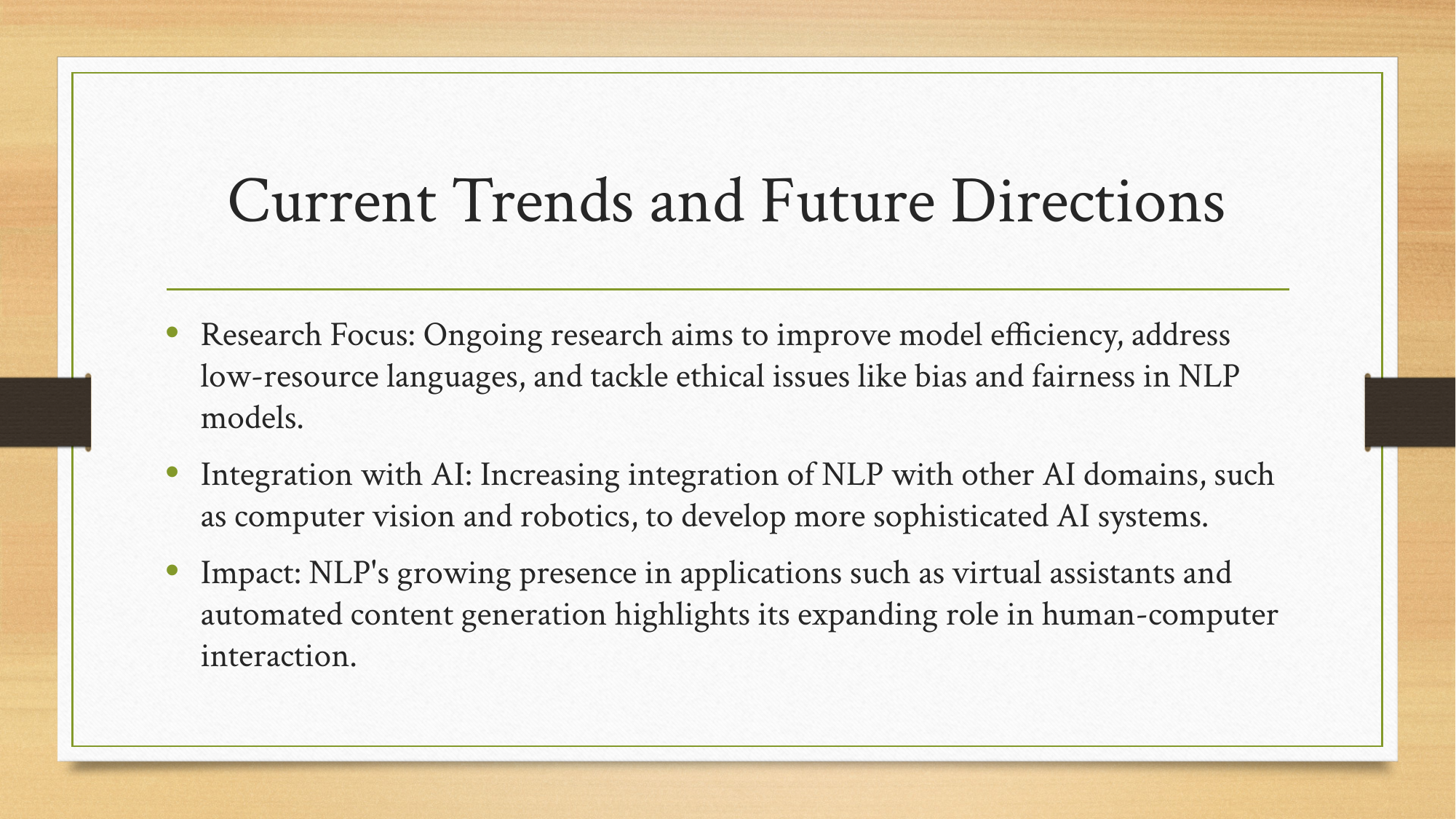

# Current Trends and Future Directions
Research Focus: Ongoing research aims to improve model efficiency, address low-resource languages, and tackle ethical issues like bias and fairness in NLP models.
Integration with AI: Increasing integration of NLP with other AI domains, such as computer vision and robotics, to develop more sophisticated AI systems.
Impact: NLP's growing presence in applications such as virtual assistants and automated content generation highlights its expanding role in human-computer interaction.